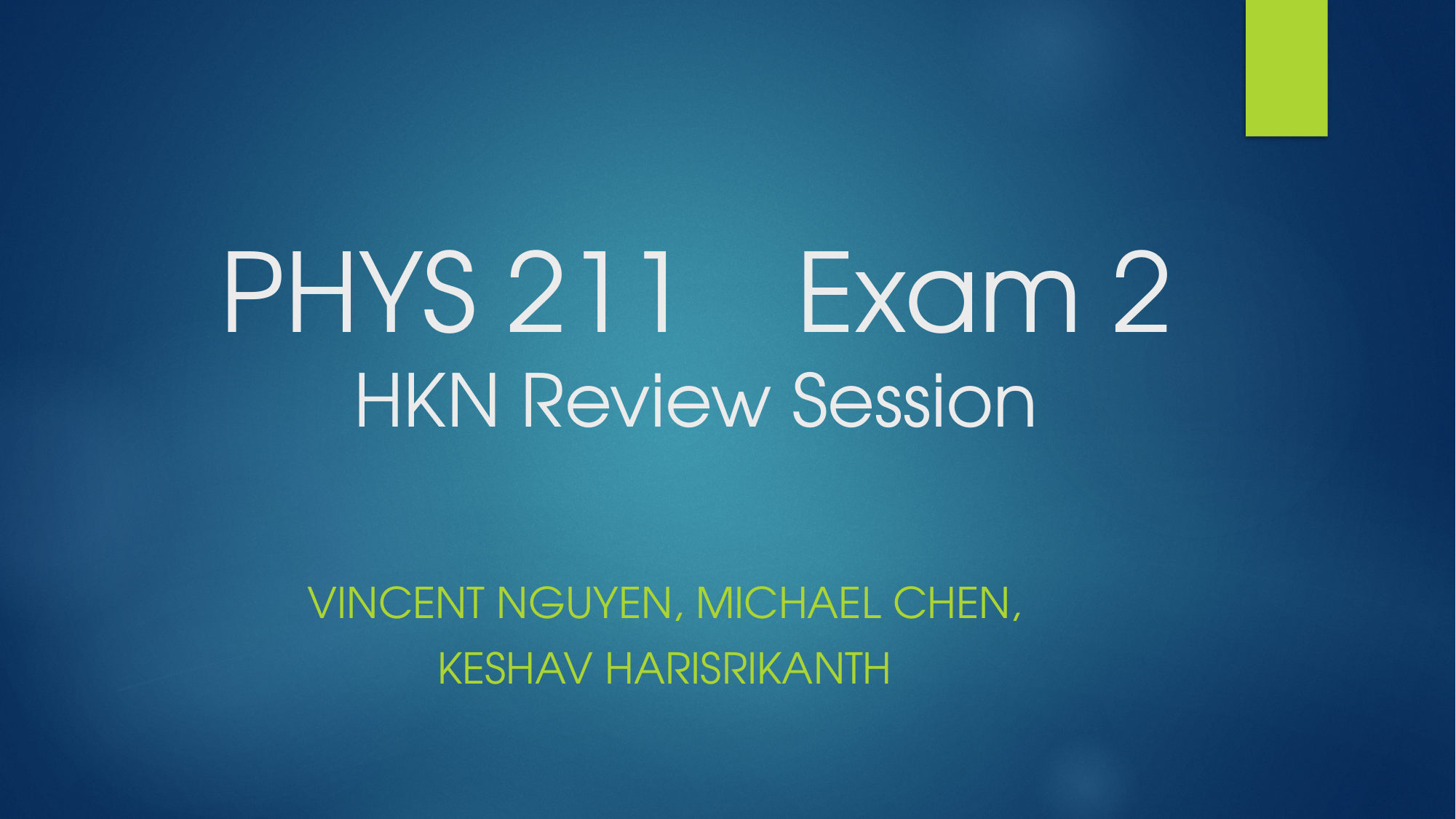

# PHYS 211	 Exam 2 HKN Review Session
Vincent Nguyen, Michael chen,
Keshav Harisrikanth